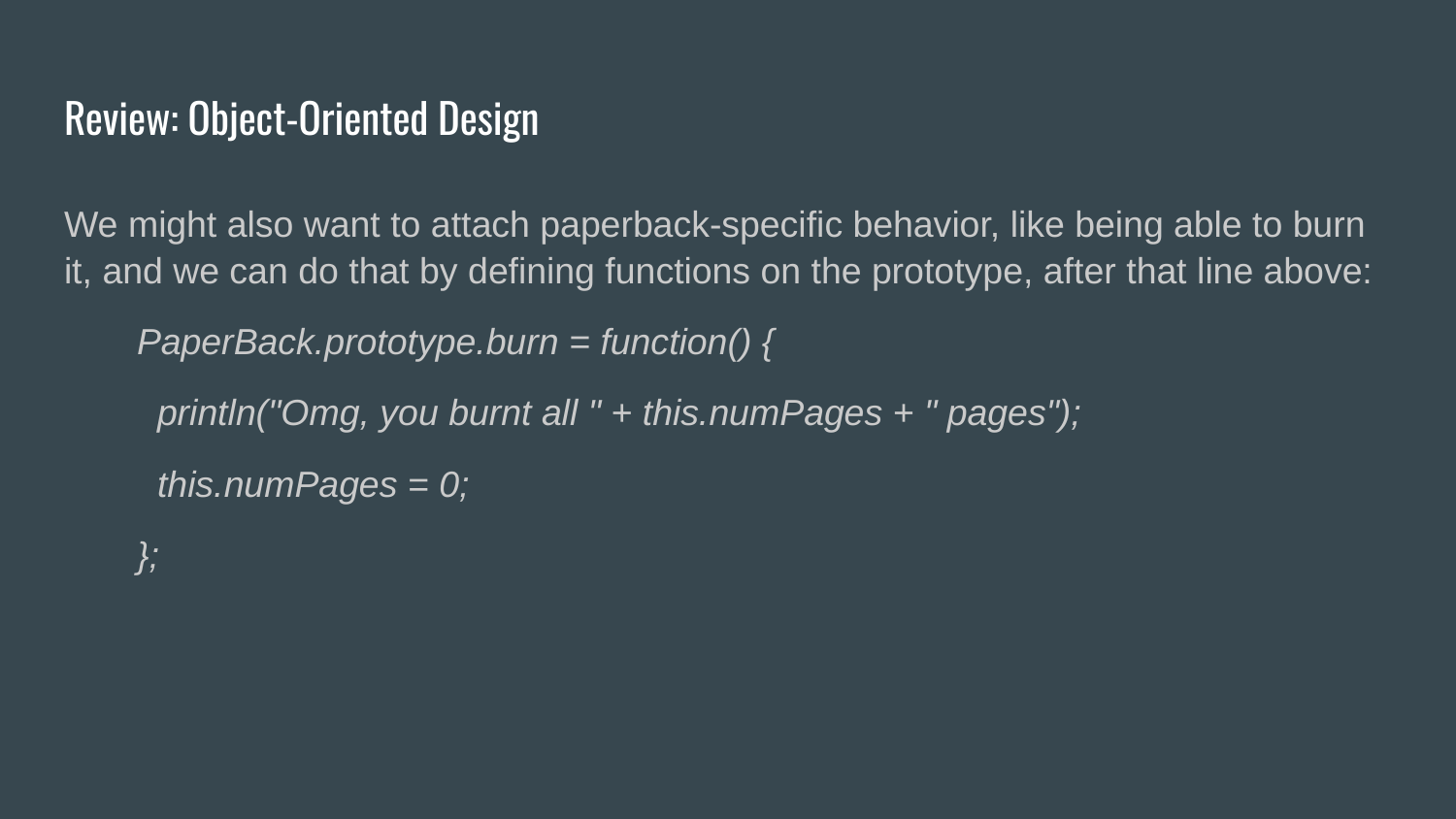

# Review: Object-Oriented Design
We might also want to attach paperback-specific behavior, like being able to burn it, and we can do that by defining functions on the prototype, after that line above:
PaperBack.prototype.burn = function() {
  println("Omg, you burnt all " + this.numPages + " pages");
  this.numPages = 0;
};